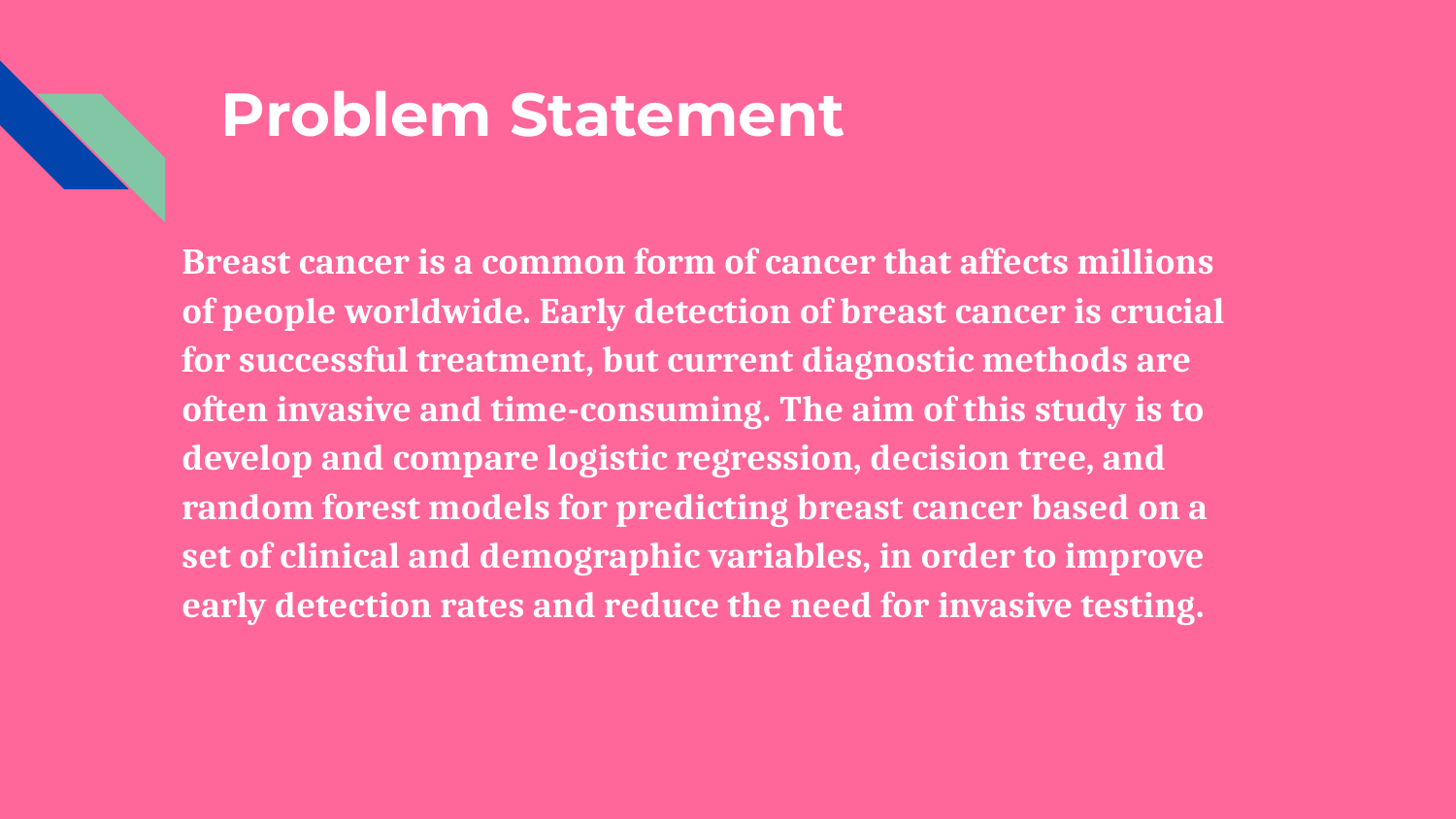

# Problem Statement

Breast cancer is a common form of cancer that affects millions of people worldwide. Early detection of breast cancer is crucial for successful treatment, but current diagnostic methods are often invasive and time-consuming. The aim of this study is to develop and compare logistic regression, decision tree, and random forest models for predicting breast cancer based on a set of clinical and demographic variables, in order to improve early detection rates and reduce the need for invasive testing.